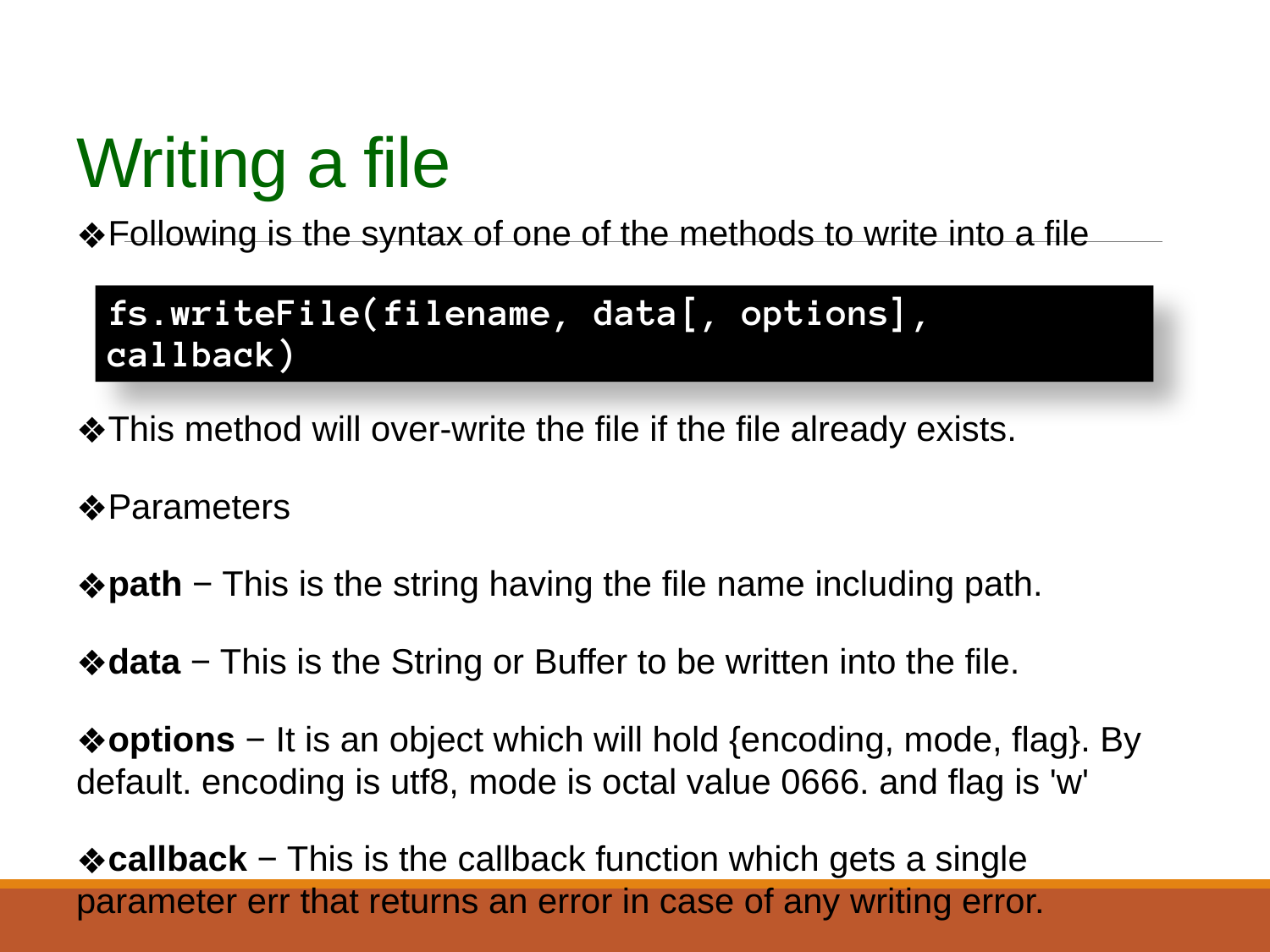

# Writing a file
Following is the syntax of one of the methods to write into a file
fs.writeFile(filename, data[, options], callback)
This method will over-write the file if the file already exists.

Parameters

path − This is the string having the file name including path.

data − This is the String or Buffer to be written into the file.

options − It is an object which will hold {encoding, mode, flag}. By default. encoding is utf8, mode is octal value 0666. and flag is 'w'

callback − This is the callback function which gets a single parameter err that returns an error in case of any writing error.